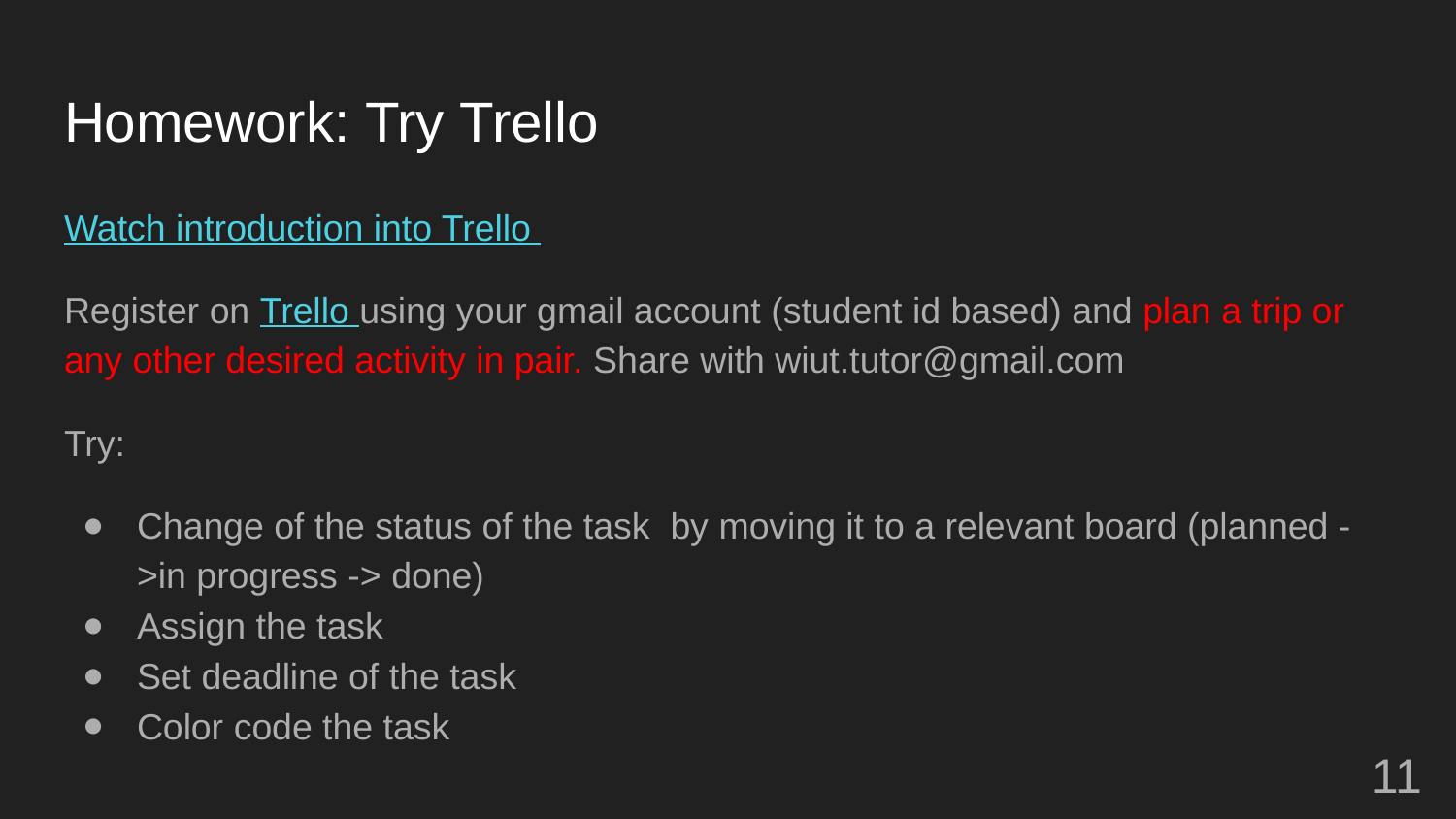

# Homework: Try Trello
Watch introduction into Trello
Register on Trello using your gmail account (student id based) and plan a trip or any other desired activity in pair. Share with wiut.tutor@gmail.com
Try:
Change of the status of the task  by moving it to a relevant board (planned ->in progress -> done)
Assign the task
Set deadline of the task
Color code the task

11